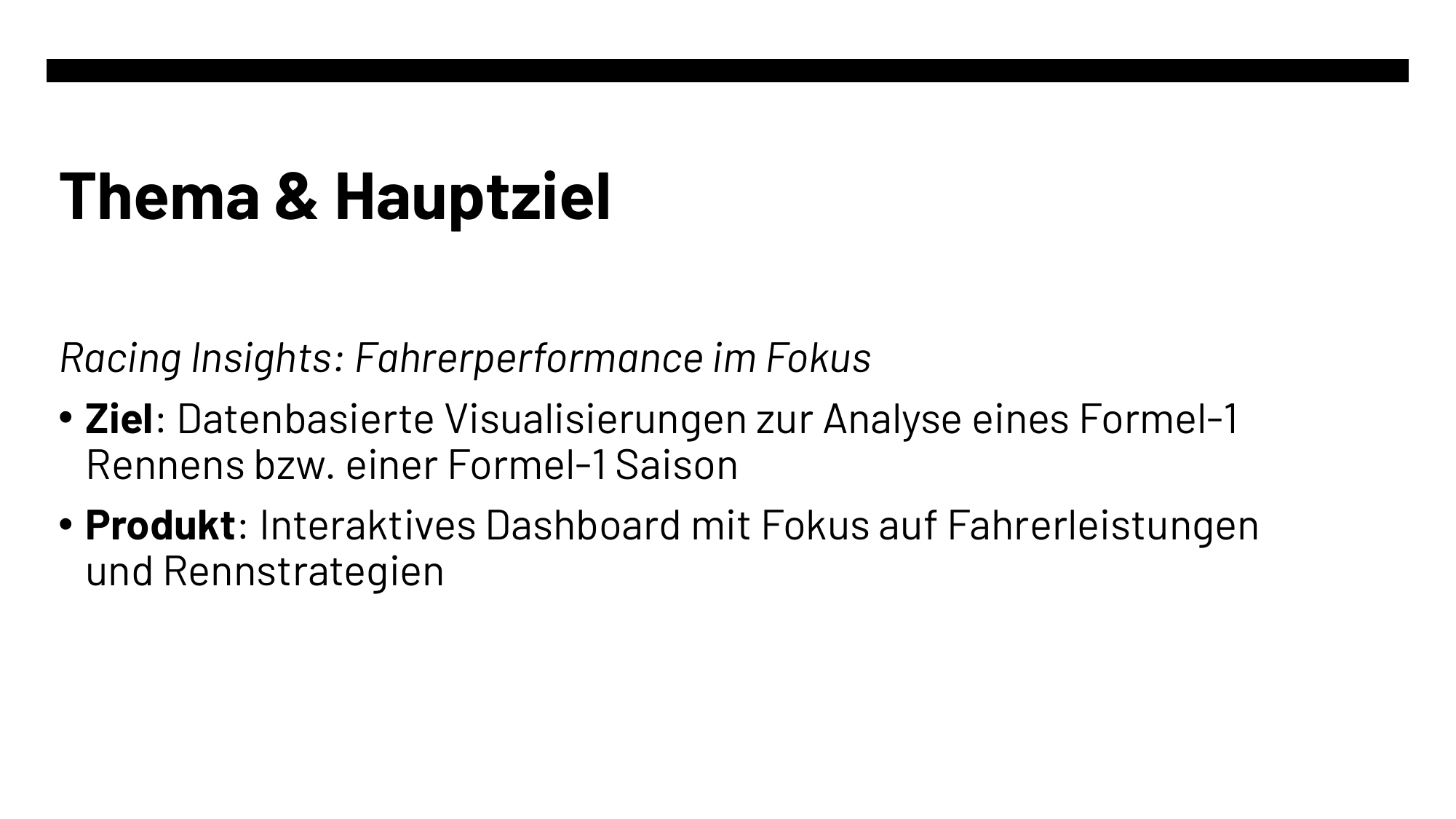

# Thema & Hauptziel
Racing Insights: Fahrerperformance im Fokus
Ziel: Datenbasierte Visualisierungen zur Analyse eines Formel-1 Rennens bzw. einer Formel-1 Saison
Produkt: Interaktives Dashboard mit Fokus auf Fahrerleistungen und Rennstrategien